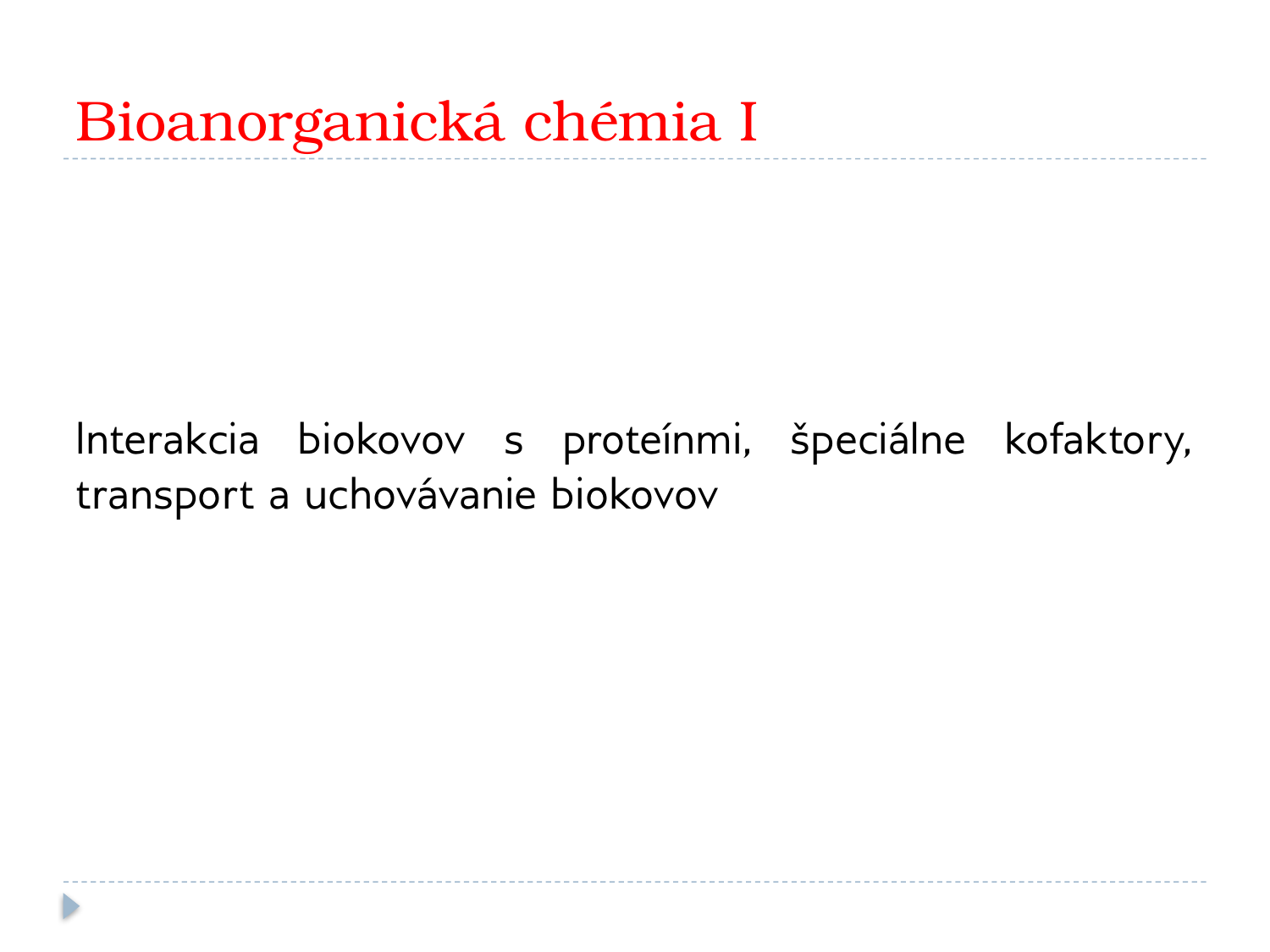

# Bioanorganická chémia I
Interakcia biokovov s proteínmi, špeciálne kofaktory, transport a uchovávanie biokovov